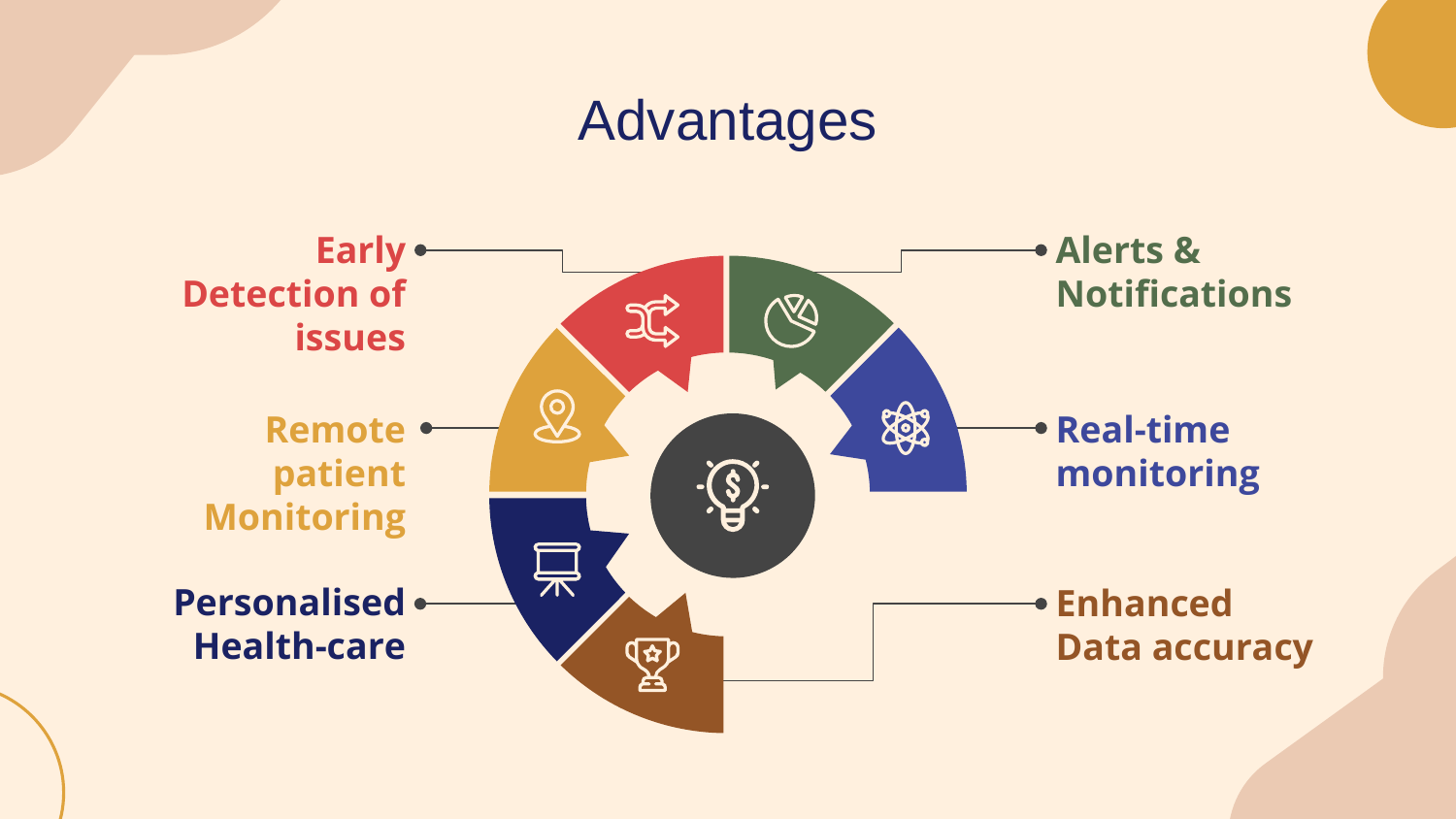

# Advantages
Alerts & Notifications
Early Detection of issues

Remote patient Monitoring
Real-time monitoring

Personalised Health-care
Enhanced Data accuracy